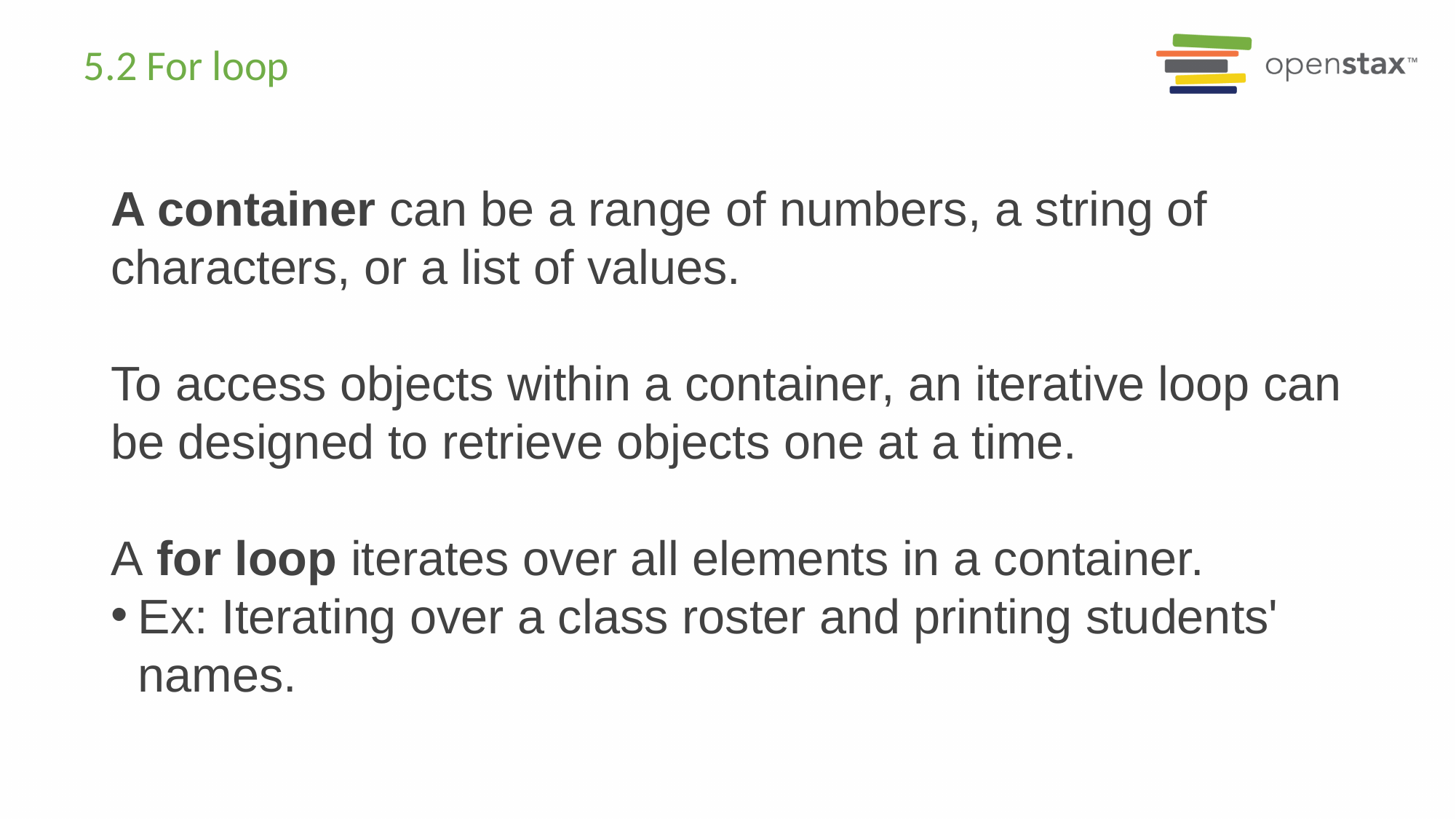

# 5.2 For loop

A container can be a range of numbers, a string of characters, or a list of values.

To access objects within a container, an iterative loop can be designed to retrieve objects one at a time.

A for loop iterates over all elements in a container.
Ex: Iterating over a class roster and printing students' names.